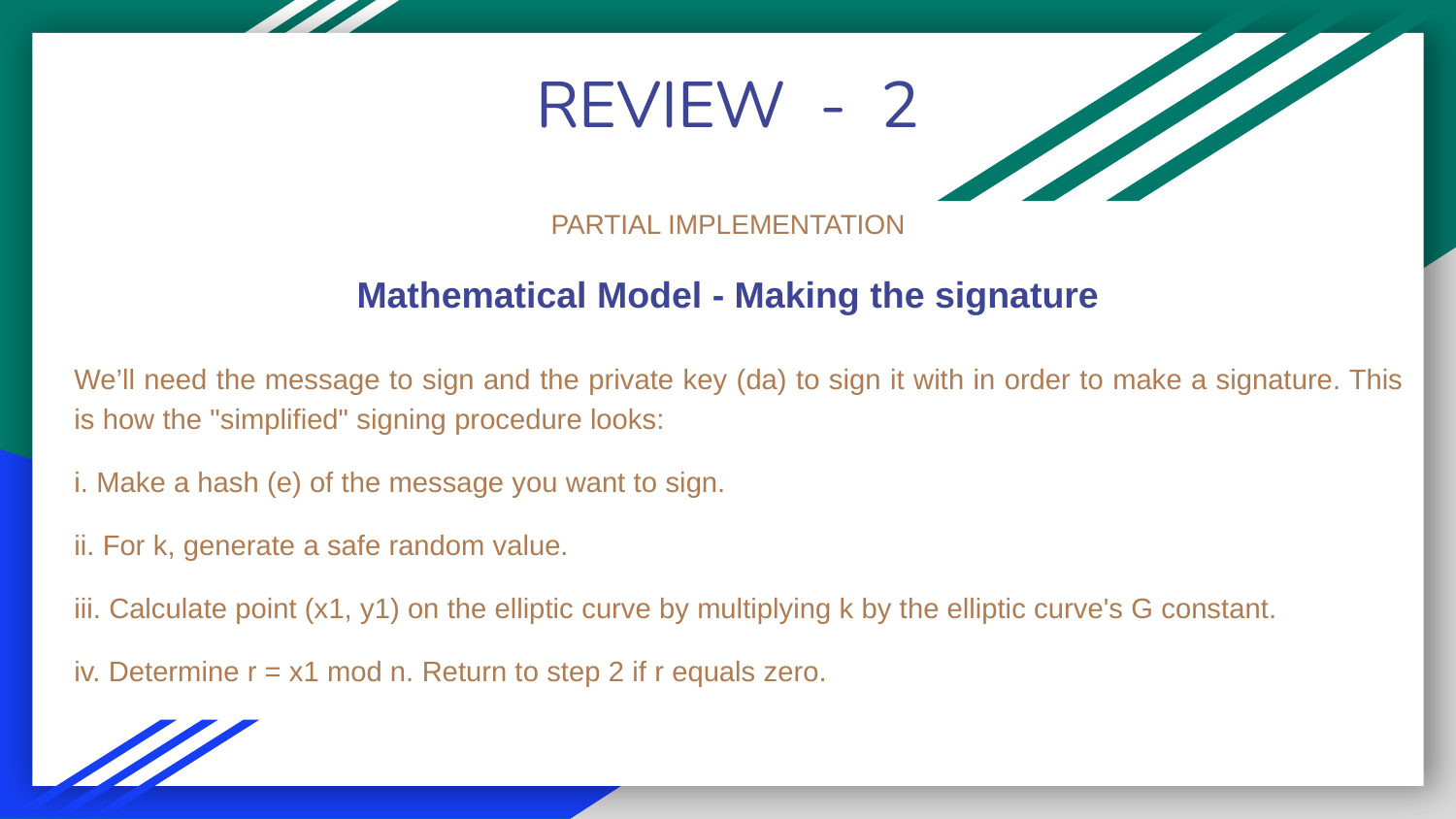

# REVIEW  -  2
PARTIAL IMPLEMENTATION
Mathematical Model - Making the signature

We’ll need the message to sign and the private key (da) to sign it with in order to make a signature. This is how the "simplified" signing procedure looks:
i. Make a hash (e) of the message you want to sign.
ii. For k, generate a safe random value.
iii. Calculate point (x1, y1) on the elliptic curve by multiplying k by the elliptic curve's G constant.
iv. Determine r = x1 mod n. Return to step 2 if r equals zero.